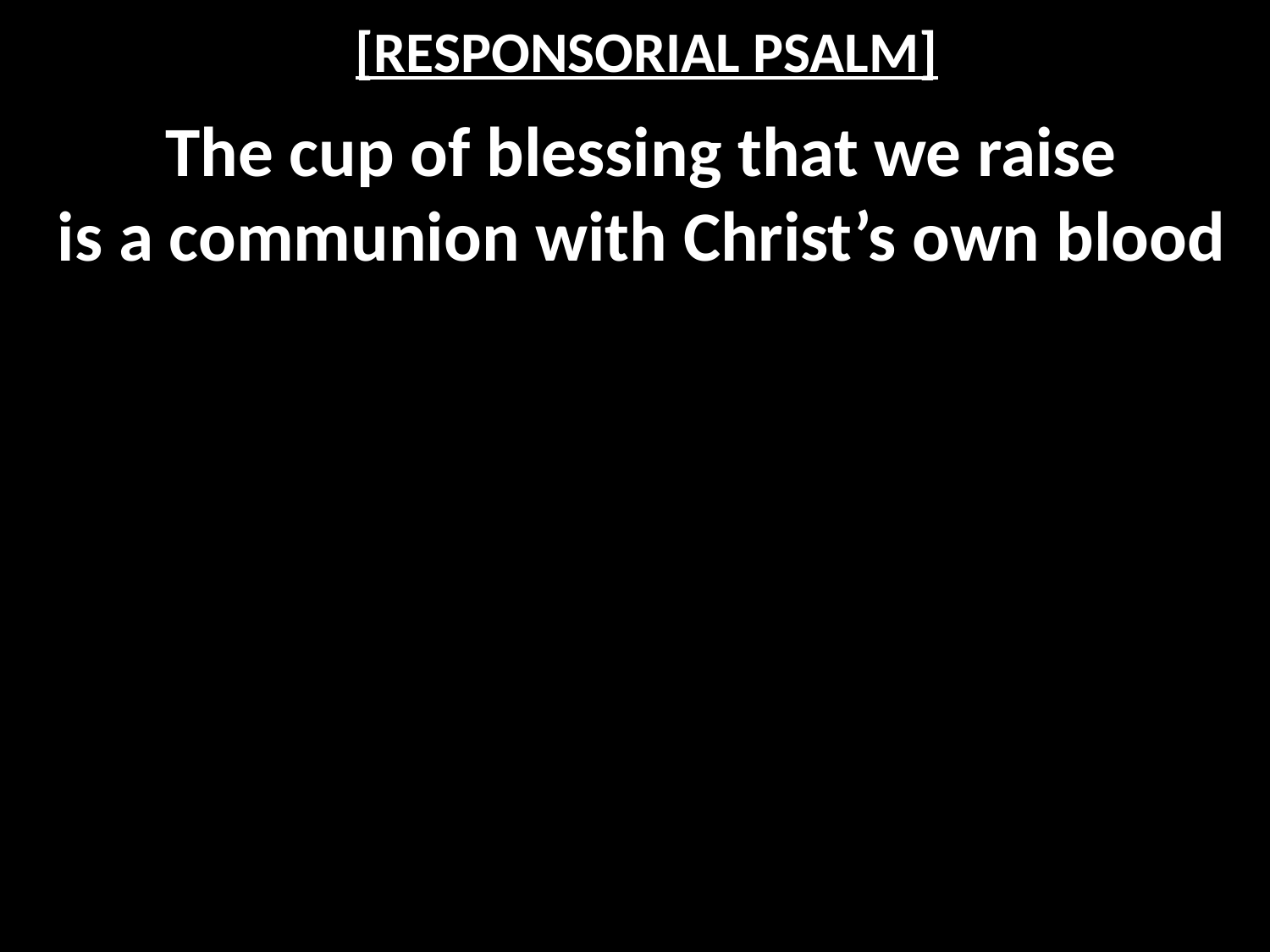

# [RESPONSORIAL PSALM]
The cup of blessing that we raise
is a communion with Christ’s own blood